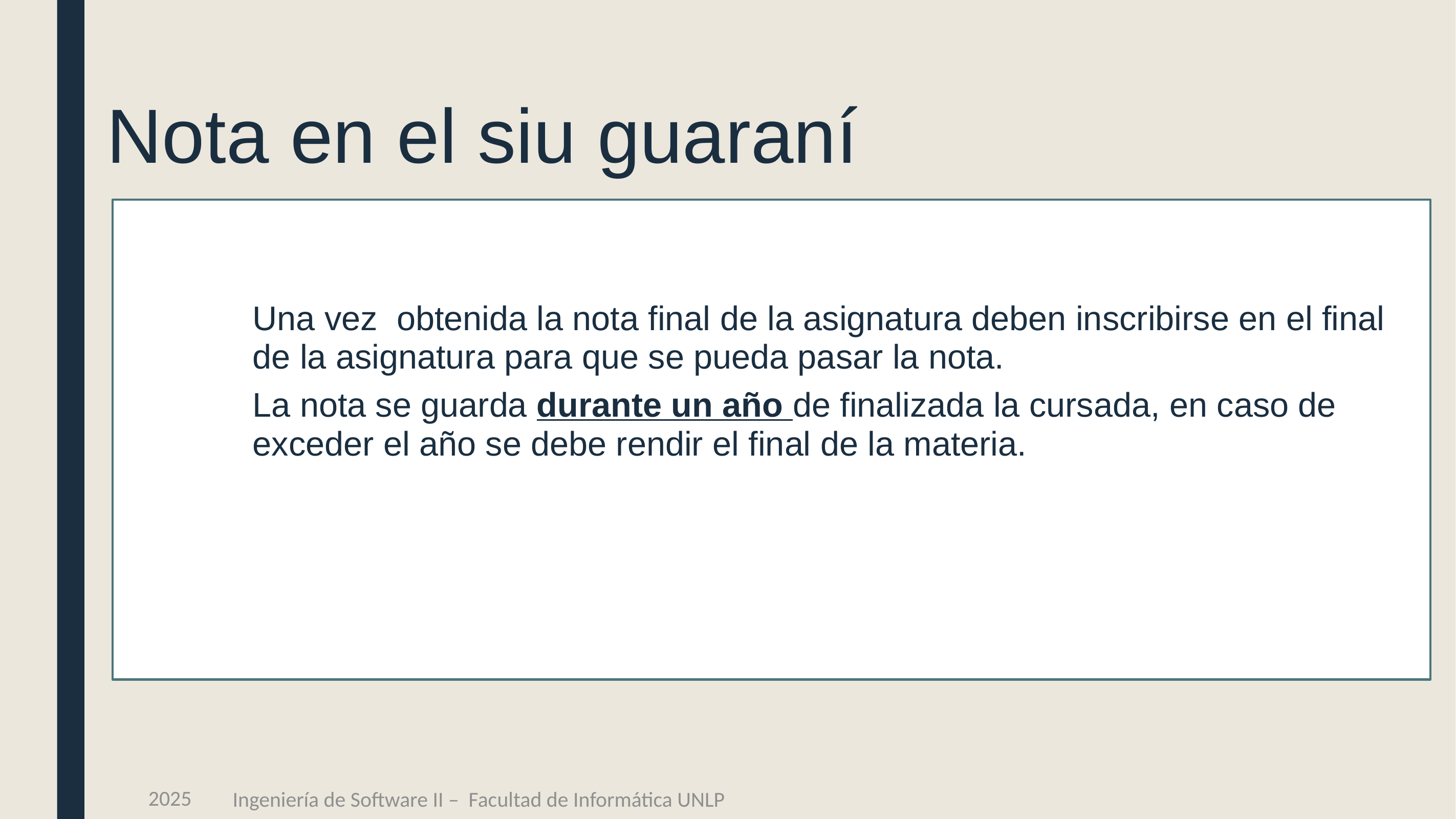

# Nota en el siu guaraní

Una vez  obtenida la nota final de la asignatura deben inscribirse en el final de la asignatura para que se pueda pasar la nota.
La nota se guarda durante un año de finalizada la cursada, en caso de exceder el año se debe rendir el final de la materia.